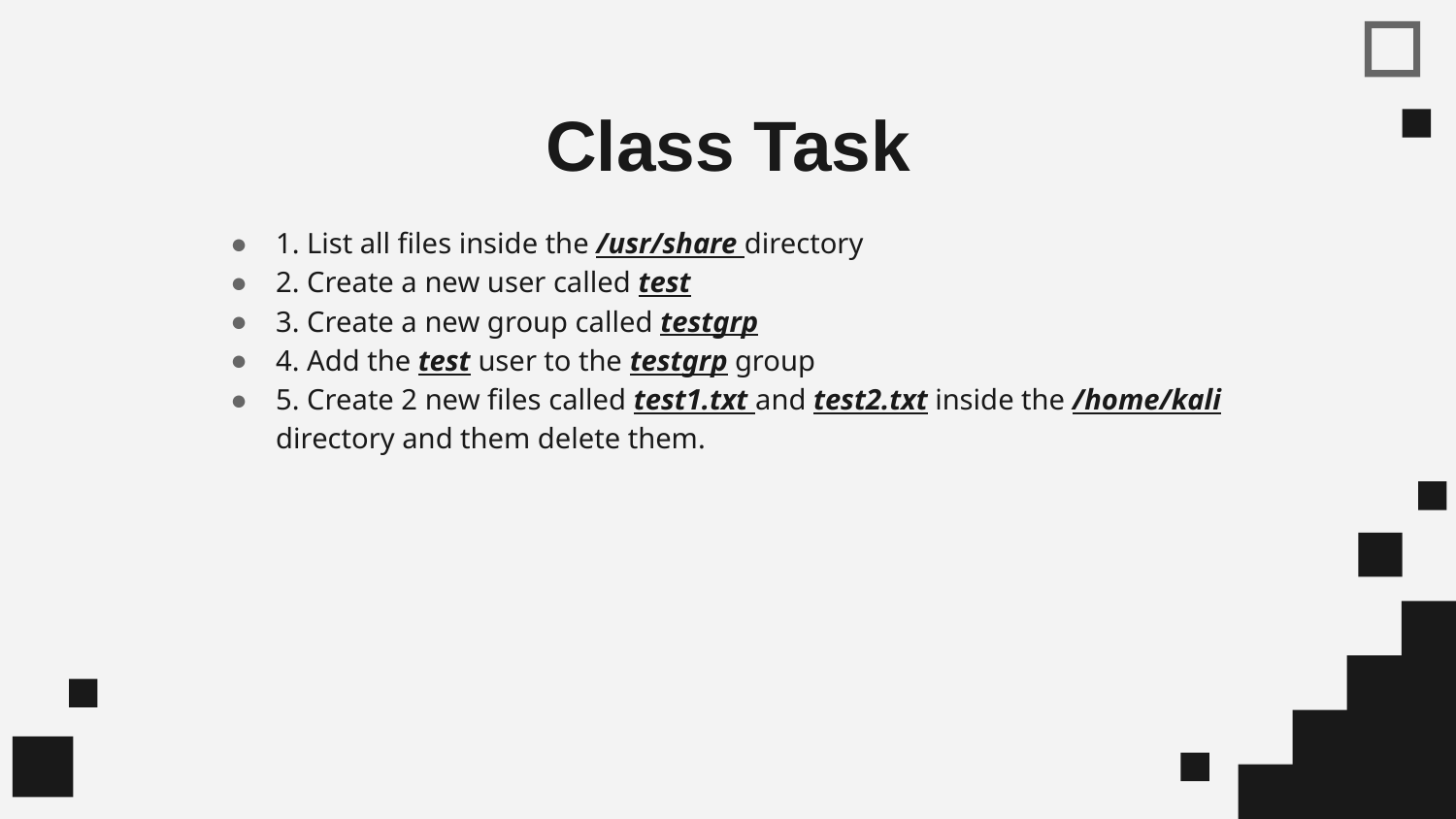

# Class Task
1. List all files inside the /usr/share directory
2. Create a new user called test
3. Create a new group called testgrp
4. Add the test user to the testgrp group
5. Create 2 new files called test1.txt and test2.txt inside the /home/kali directory and them delete them.